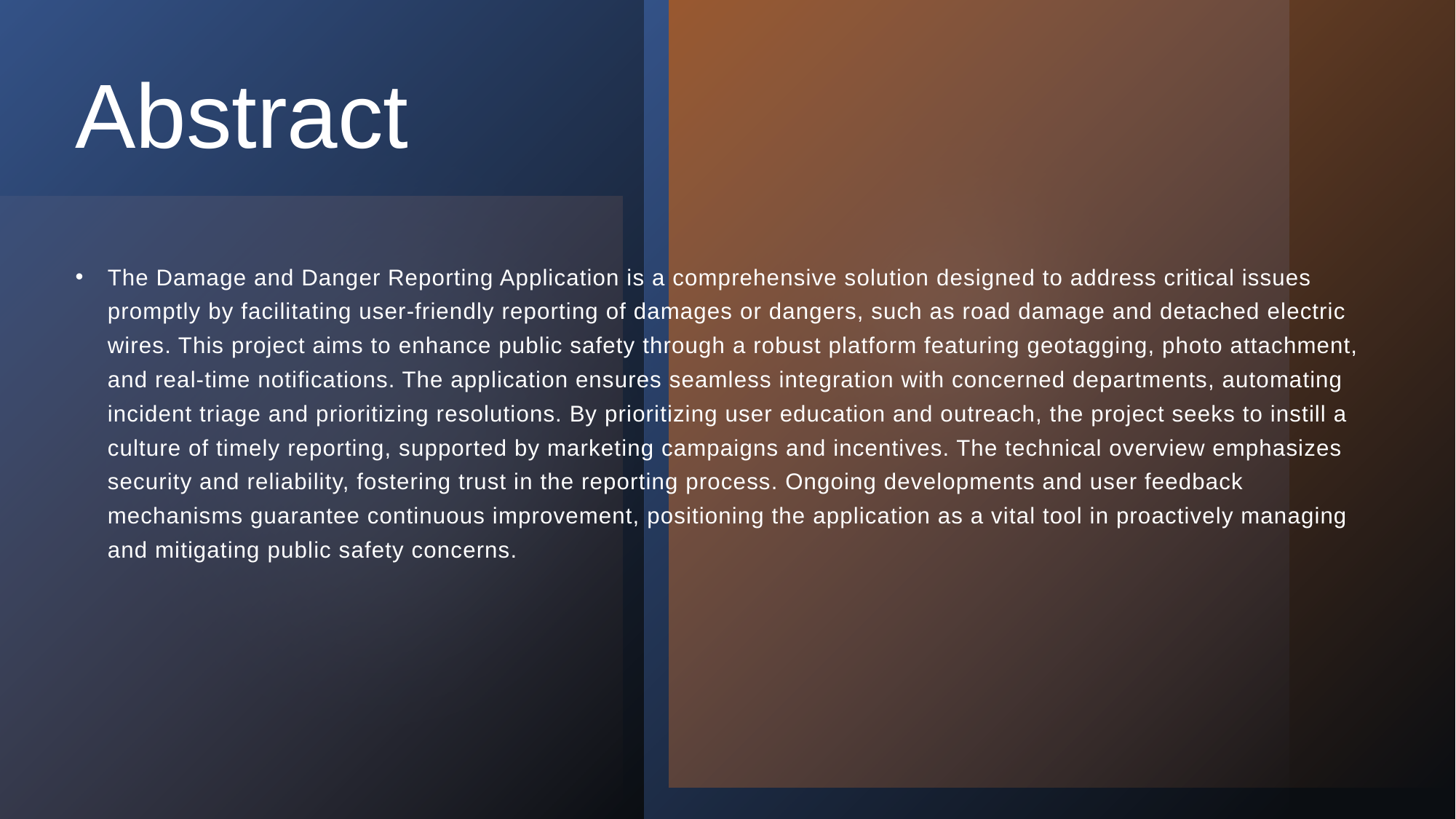

# Abstract
The Damage and Danger Reporting Application is a comprehensive solution designed to address critical issues promptly by facilitating user-friendly reporting of damages or dangers, such as road damage and detached electric wires. This project aims to enhance public safety through a robust platform featuring geotagging, photo attachment, and real-time notifications. The application ensures seamless integration with concerned departments, automating incident triage and prioritizing resolutions. By prioritizing user education and outreach, the project seeks to instill a culture of timely reporting, supported by marketing campaigns and incentives. The technical overview emphasizes security and reliability, fostering trust in the reporting process. Ongoing developments and user feedback mechanisms guarantee continuous improvement, positioning the application as a vital tool in proactively managing and mitigating public safety concerns.